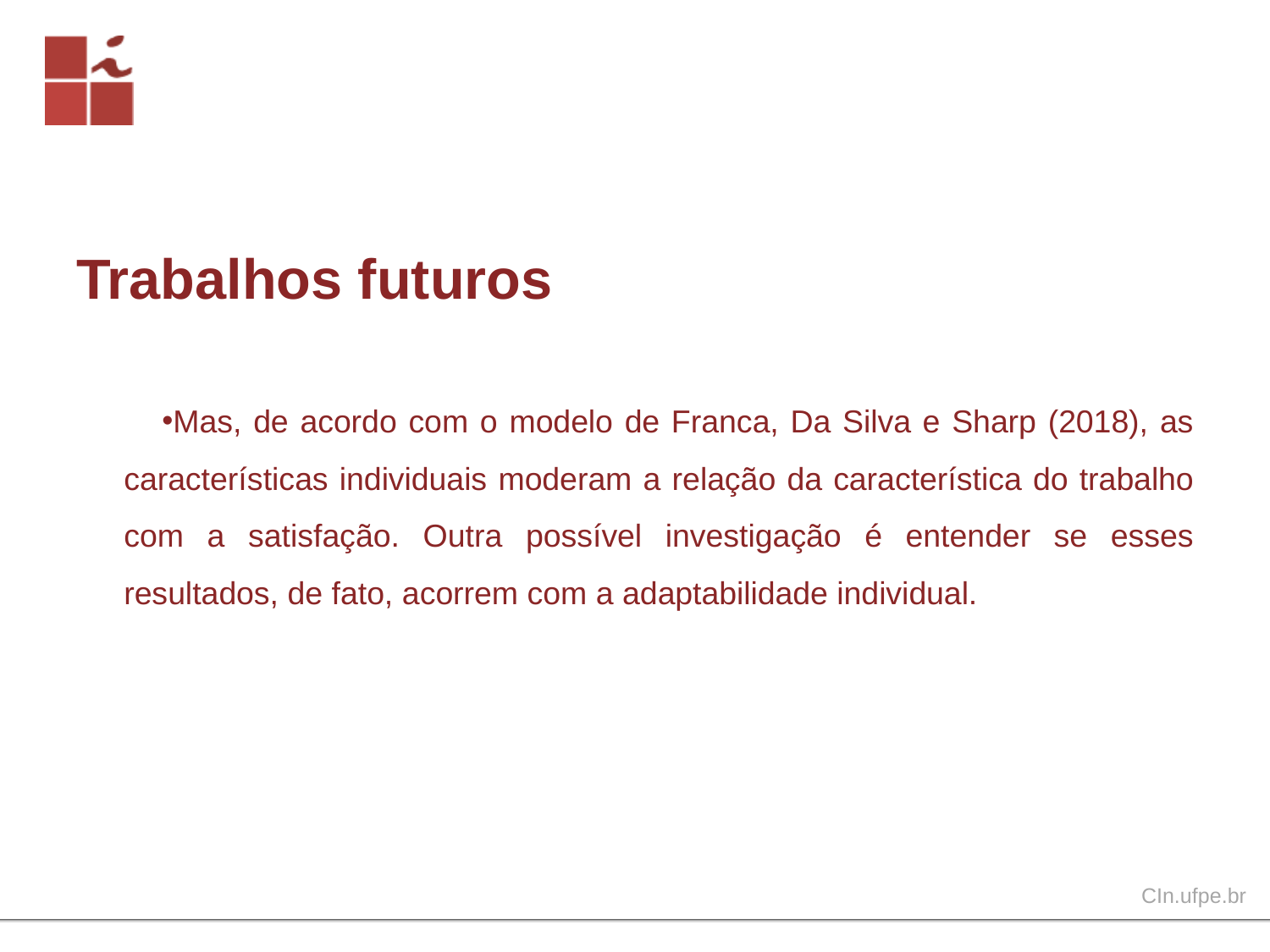

# Trabalhos futuros
Mas, de acordo com o modelo de Franca, Da Silva e Sharp (2018), as características individuais moderam a relação da característica do trabalho com a satisfação. Outra possível investigação é entender se esses resultados, de fato, acorrem com a adaptabilidade individual.